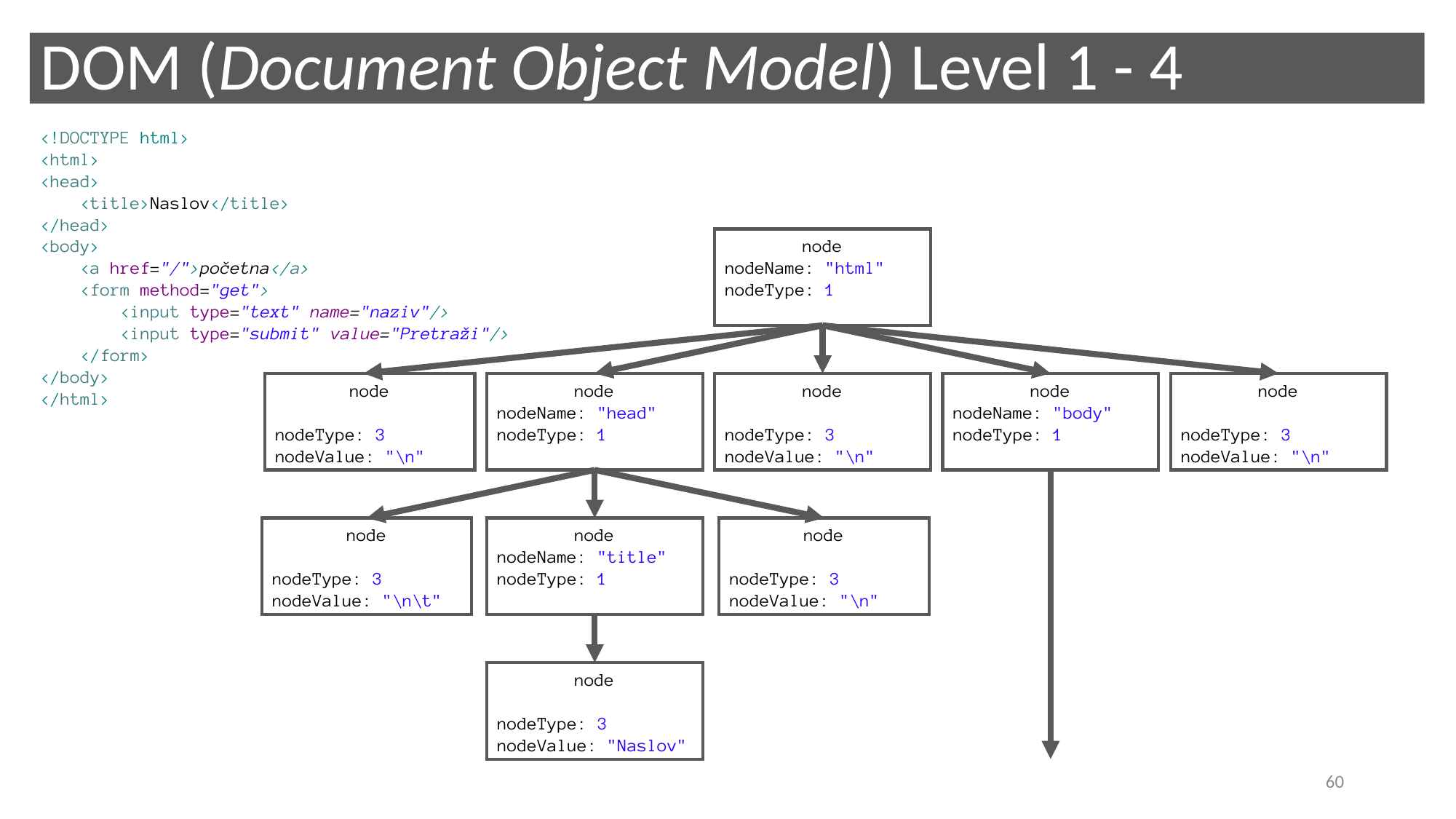

# DOM (Document Object Model) Level 1 - 4
<!DOCTYPE html>
<html>
<head>
    <title>Naslov</title>
</head>
<body>
    <a href="/">početna</a>
    <form method="get">
        <input type="text" name="naziv"/>
        <input type="submit" value="Pretraži"/>
    </form>
</body>
</html>
node
nodeName: "html"
nodeType: 1

node
nodeName: "body"
nodeType: 1

node

nodeType: 3
nodeValue: "\n"

node

nodeType: 3
nodeValue: "\n"

node
nodeName: "head"
nodeType: 1

node

nodeType: 3
nodeValue: "\n"

node

nodeType: 3
nodeValue: "\n\t"

node

nodeType: 3
nodeValue: "\n"

node
nodeName: "title"
nodeType: 1

node

nodeType: 3
nodeValue: "Naslov"

60